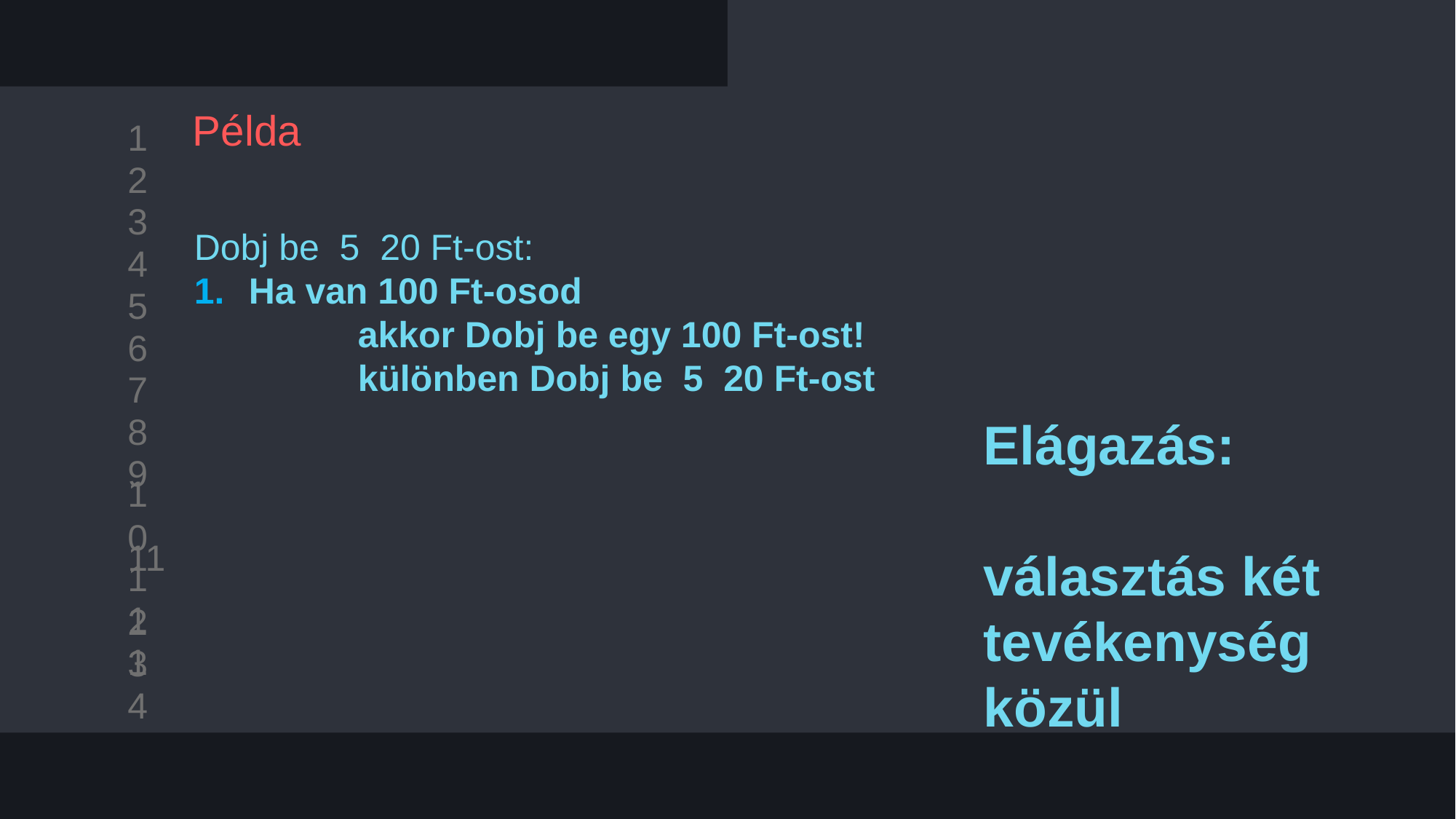

# Példa
Dobj be  5  20 Ft-ost:
Ha van 100 Ft-osod
	akkor Dobj be egy 100 Ft-ost!
	különben Dobj be  5  20 Ft-ost

Elágazás:

választás két tevékenység közül